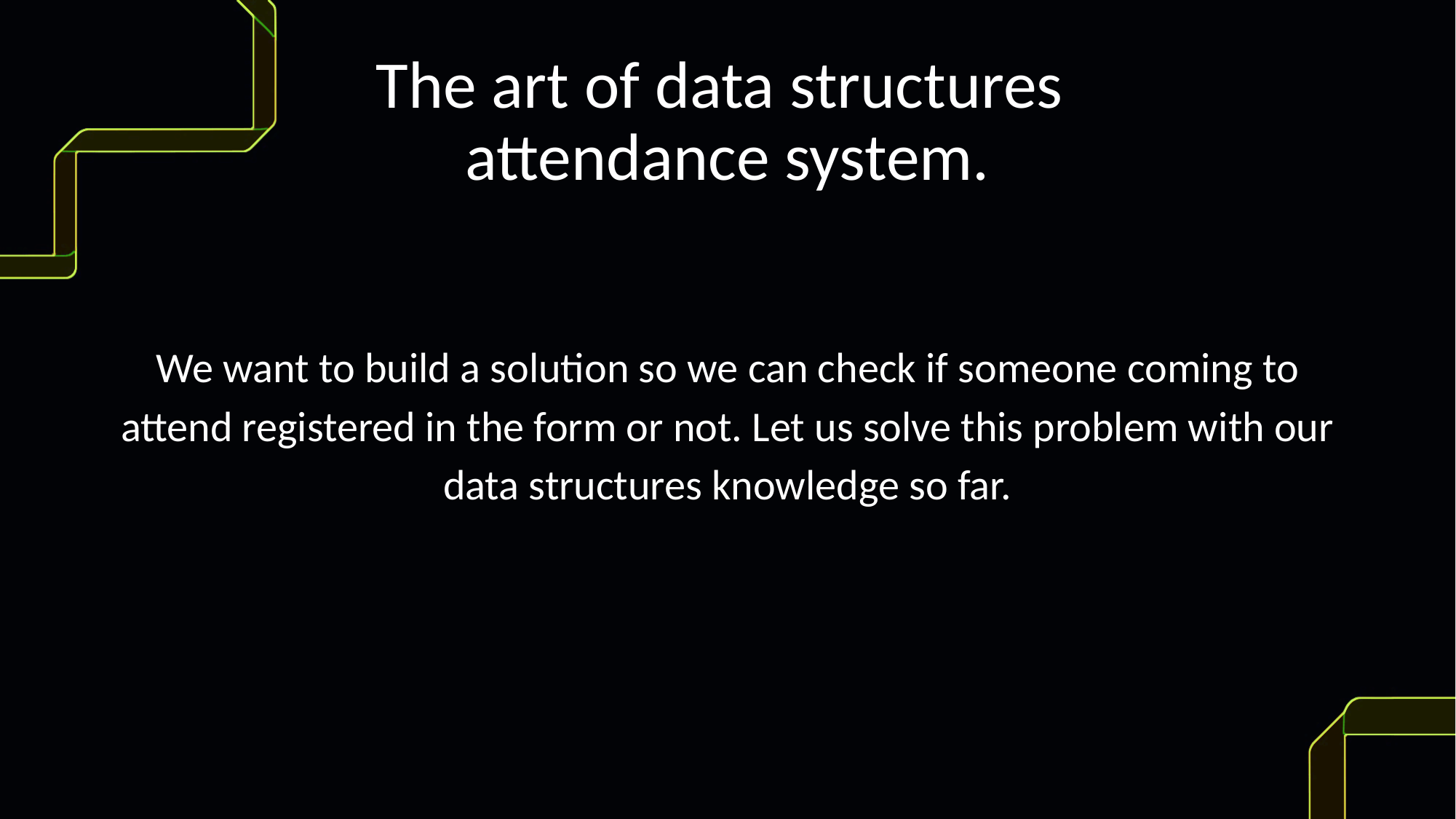

# The art of data structures attendance system.
We want to build a solution so we can check if someone coming to attend registered in the form or not. Let us solve this problem with our data structures knowledge so far.